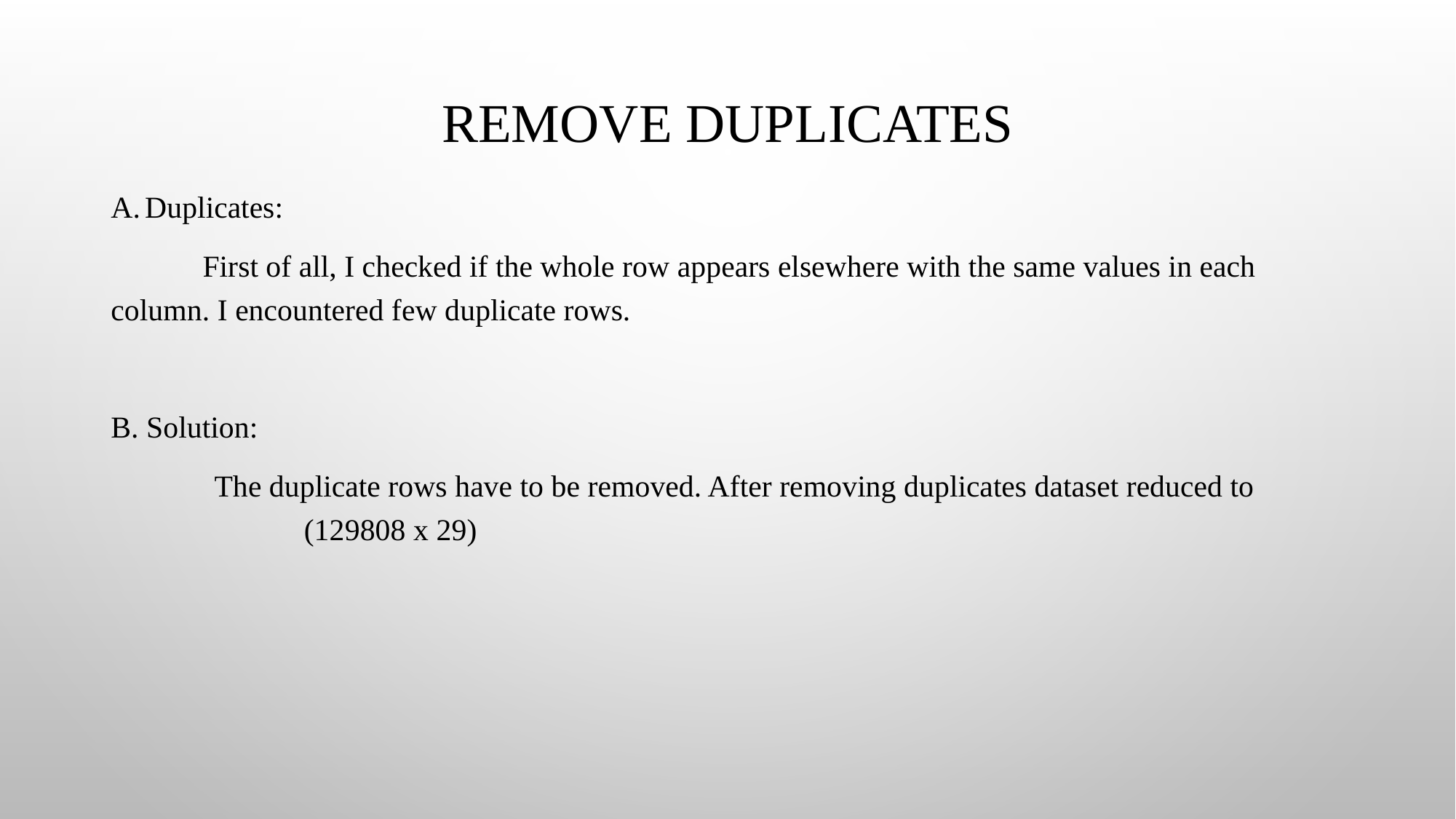

# REMOVE DUPLICATES
Duplicates:
            First of all, I checked if the whole row appears elsewhere with the same values in each  	column. I encountered few duplicate rows.

B. Solution:
 The duplicate rows have to be removed. After removing duplicates dataset reduced to  		           (129808 x 29)